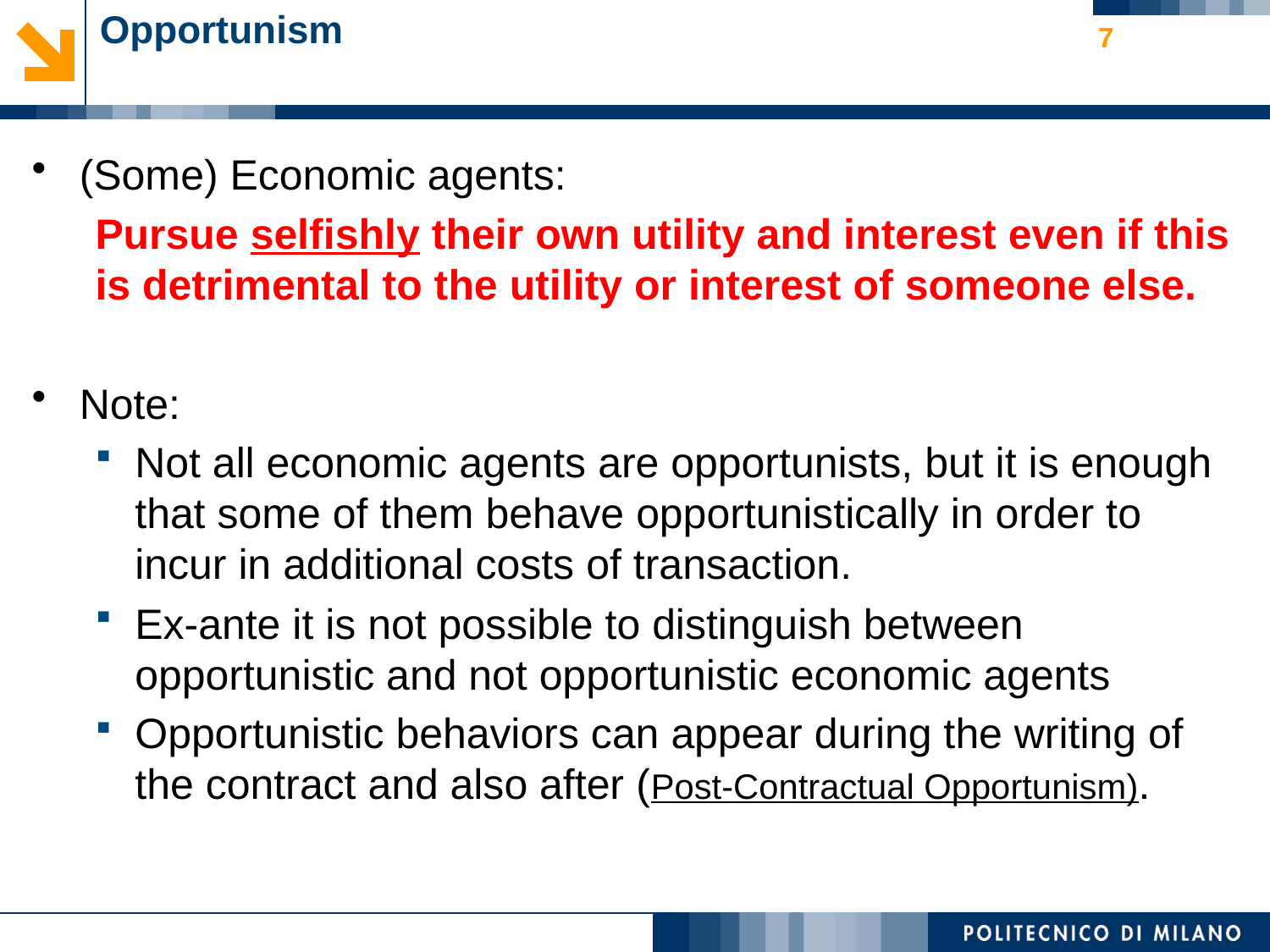

# Opportunism
7
(Some) Economic agents:
Pursue selfishly their own utility and interest even if this is detrimental to the utility or interest of someone else.

Note:
Not all economic agents are opportunists, but it is enough that some of them behave opportunistically in order to incur in additional costs of transaction.
Ex-ante it is not possible to distinguish between opportunistic and not opportunistic economic agents
Opportunistic behaviors can appear during the writing of the contract and also after (Post-Contractual Opportunism).